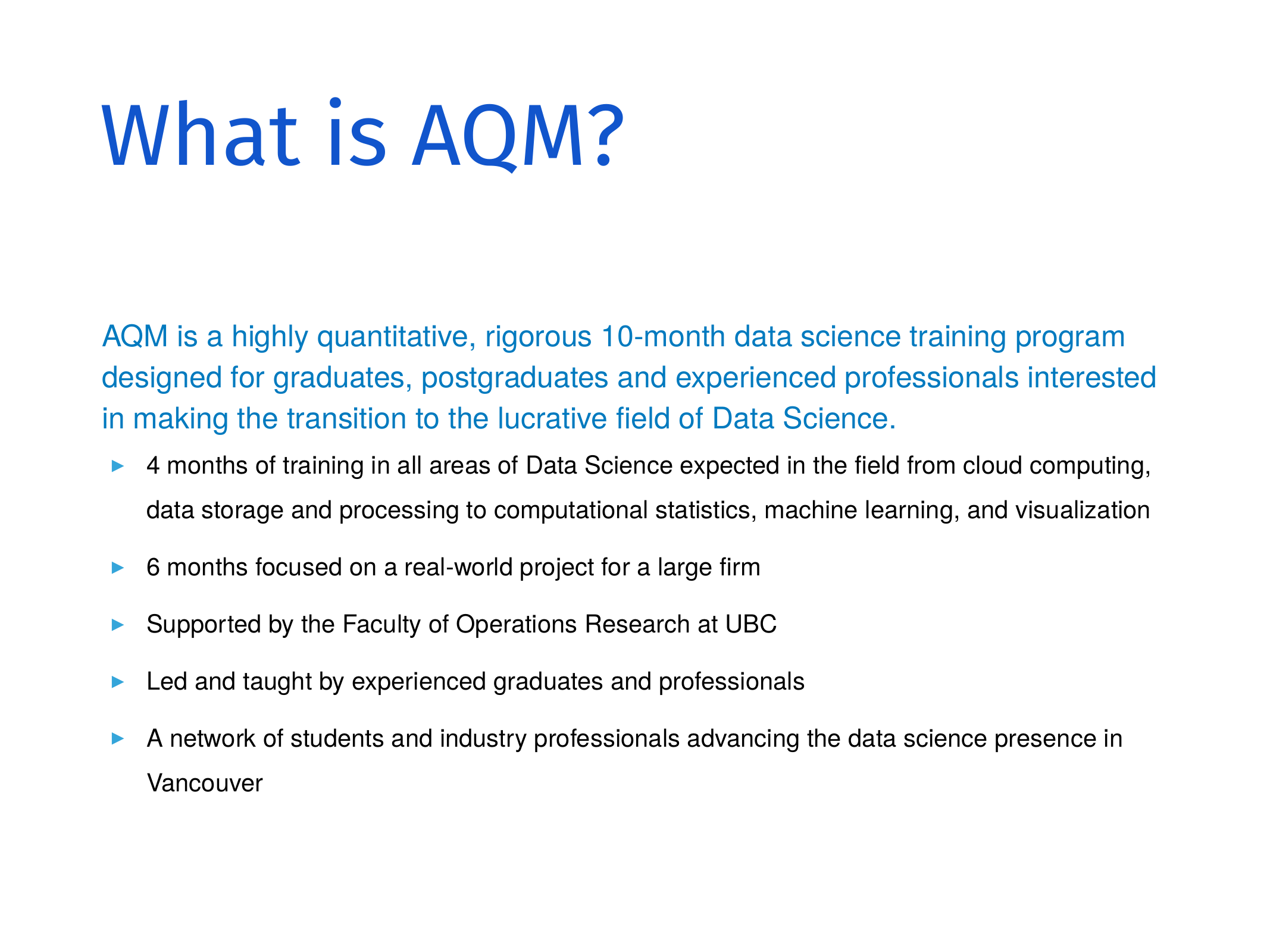

# What is AQM?
AQM is a highly quantitative, rigorous 10-month data science training program designed for graduates, postgraduates and experienced professionals interested in making the transition to the lucrative field of Data Science.
4 months of training in all areas of Data Science expected in the field from cloud computing, data storage and processing to computational statistics, machine learning, and visualization
6 months focused on a real-world project for a large firm
Supported by the Faculty of Operations Research at UBC
Led and taught by experienced graduates and professionals
A network of students and industry professionals advancing the data science presence in Vancouver